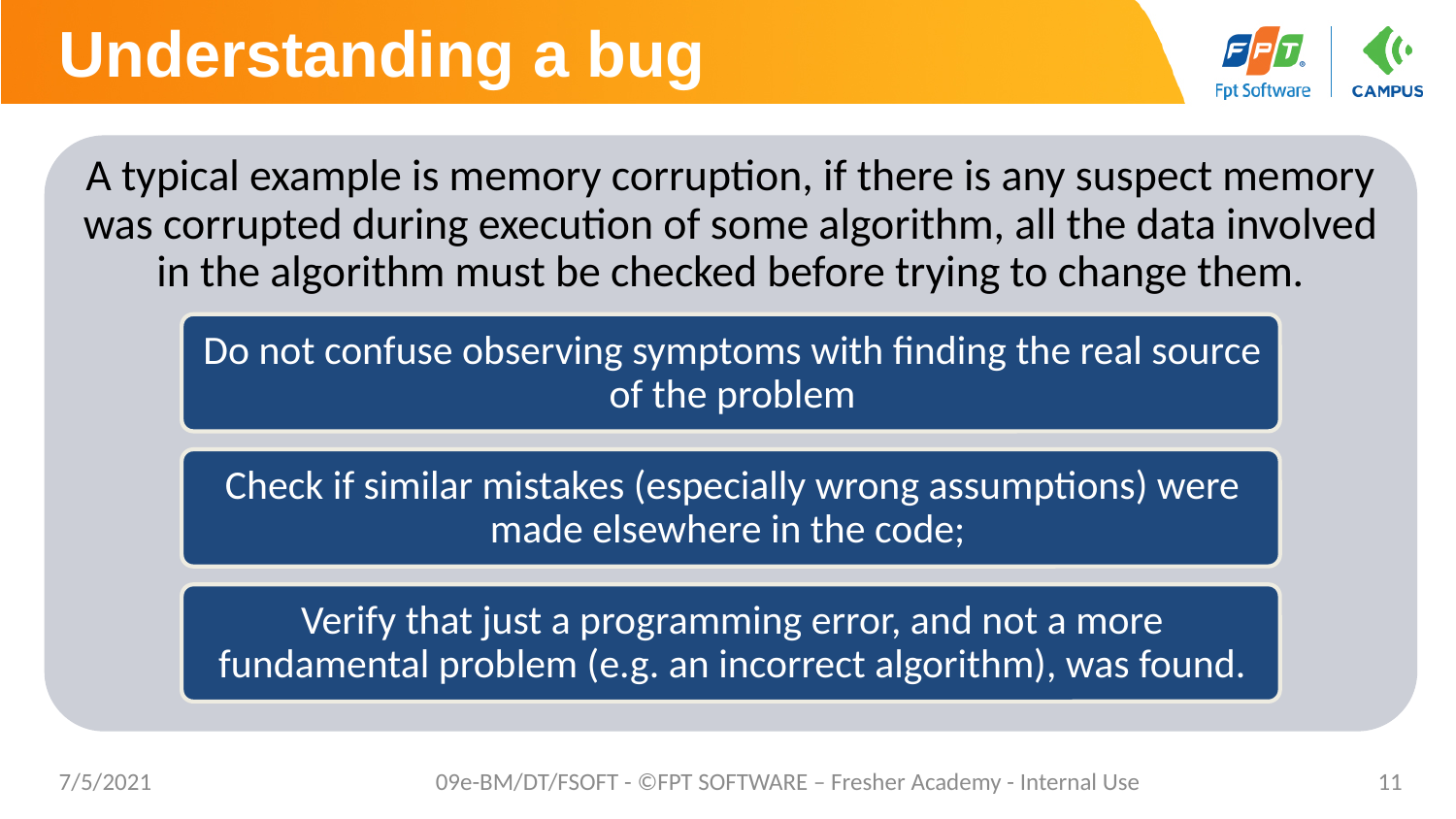

# Understanding a bug
A typical example is memory corruption, if there is any suspect memory was corrupted during execution of some algorithm, all the data involved in the algorithm must be checked before trying to change them.
Do not confuse observing symptoms with finding the real source of the problem
Check if similar mistakes (especially wrong assumptions) were made elsewhere in the code;
Verify that just a programming error, and not a more fundamental problem (e.g. an incorrect algorithm), was found.
7/5/2021
09e-BM/DT/FSOFT - ©FPT SOFTWARE – Fresher Academy - Internal Use
11